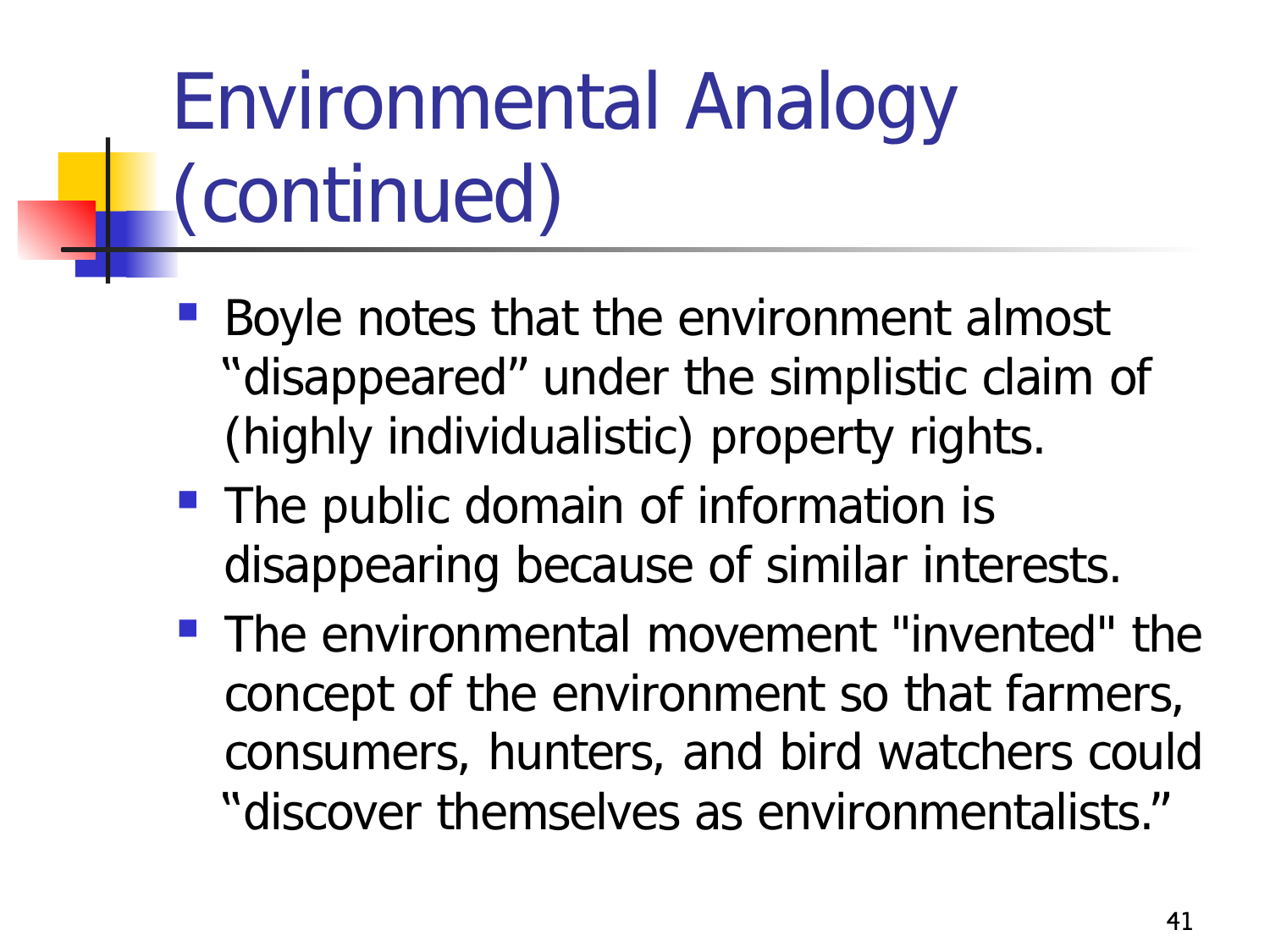

# Environmental Analogy (continued)
Boyle notes that the environment almost “disappeared” under the simplistic claim of (highly individualistic) property rights.
The public domain of information is disappearing because of similar interests.
The environmental movement "invented" the concept of the environment so that farmers, consumers, hunters, and bird watchers could “discover themselves as environmentalists.”
41